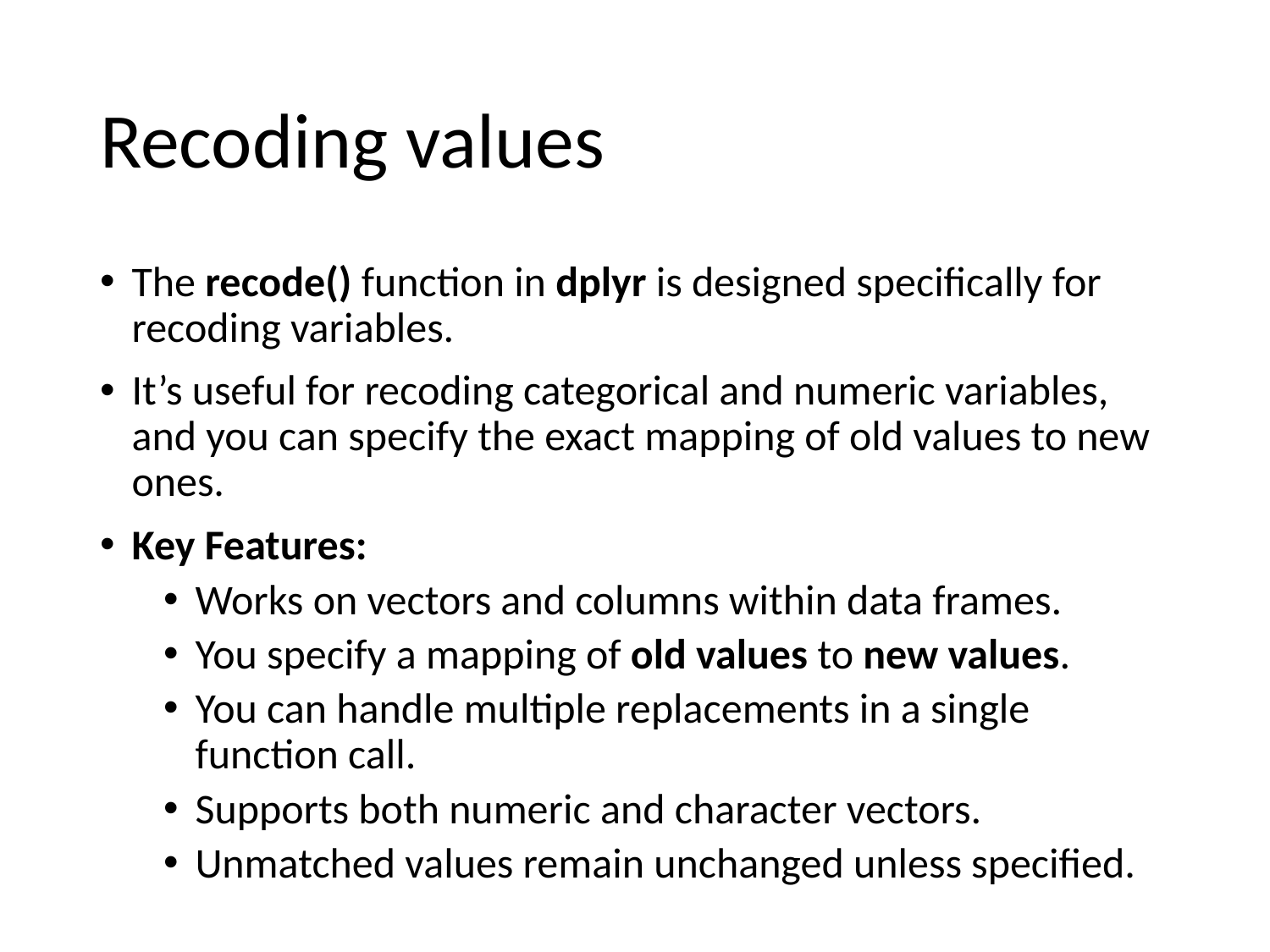

# Recoding values
The recode() function in dplyr is designed specifically for recoding variables.
It’s useful for recoding categorical and numeric variables, and you can specify the exact mapping of old values to new ones.
Key Features:
Works on vectors and columns within data frames.
You specify a mapping of old values to new values.
You can handle multiple replacements in a single function call.
Supports both numeric and character vectors.
Unmatched values remain unchanged unless specified.